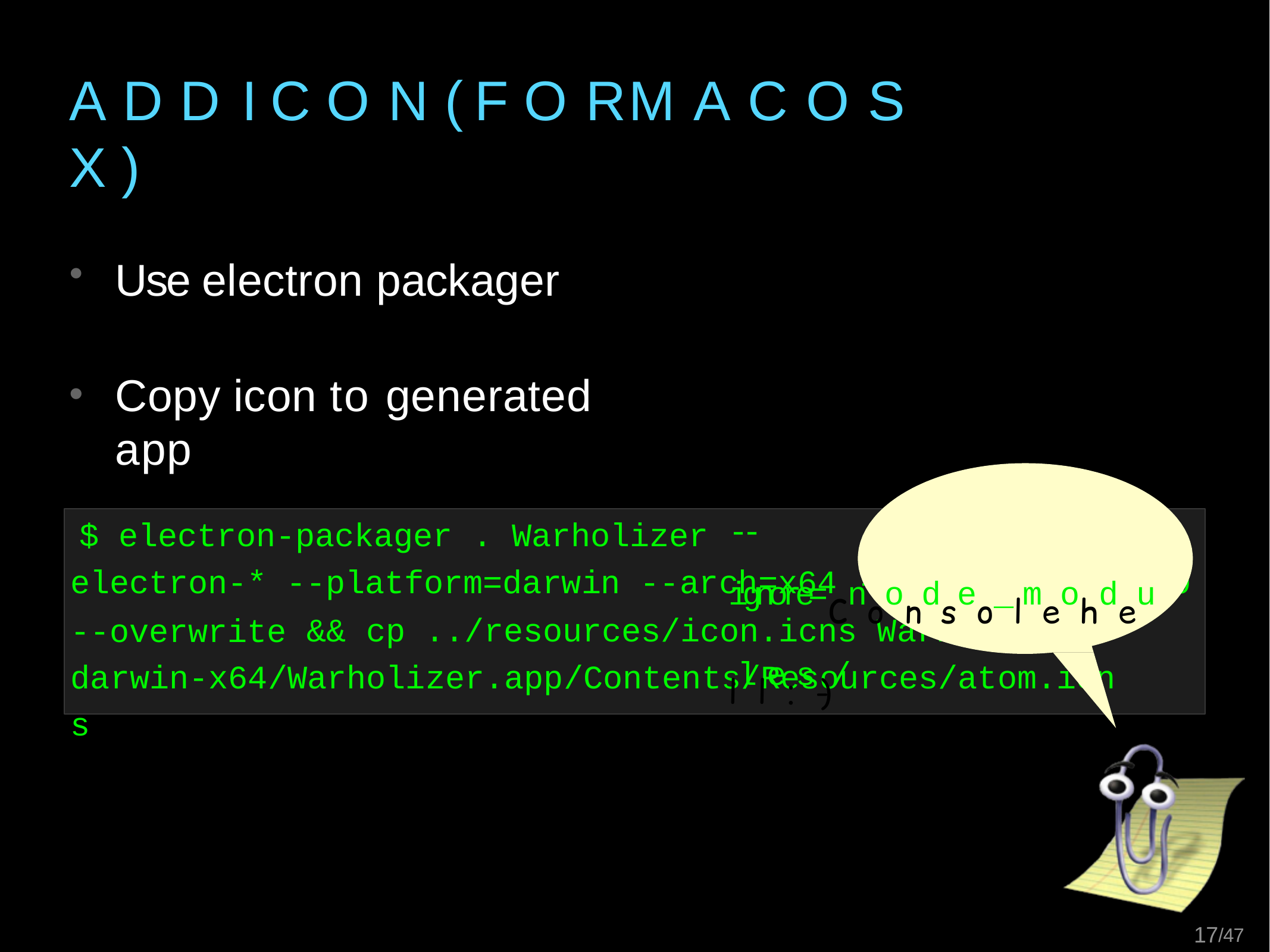

# A D D	I C O N	( F O R	M A C	O S	X )
Use electron packager

Copy icon to generated app

--ignore=Cnoondseo_lmeohdeullle:s-)/

$ electron-packager . Warholizer
electron-* --platform=darwin --arch=x64 --version=0.36.10
--overwrite
&& cp ../resources/icon.icns Warholizer-  darwin-x64/Warholizer.app/Contents/Resources/atom.icns

17/47